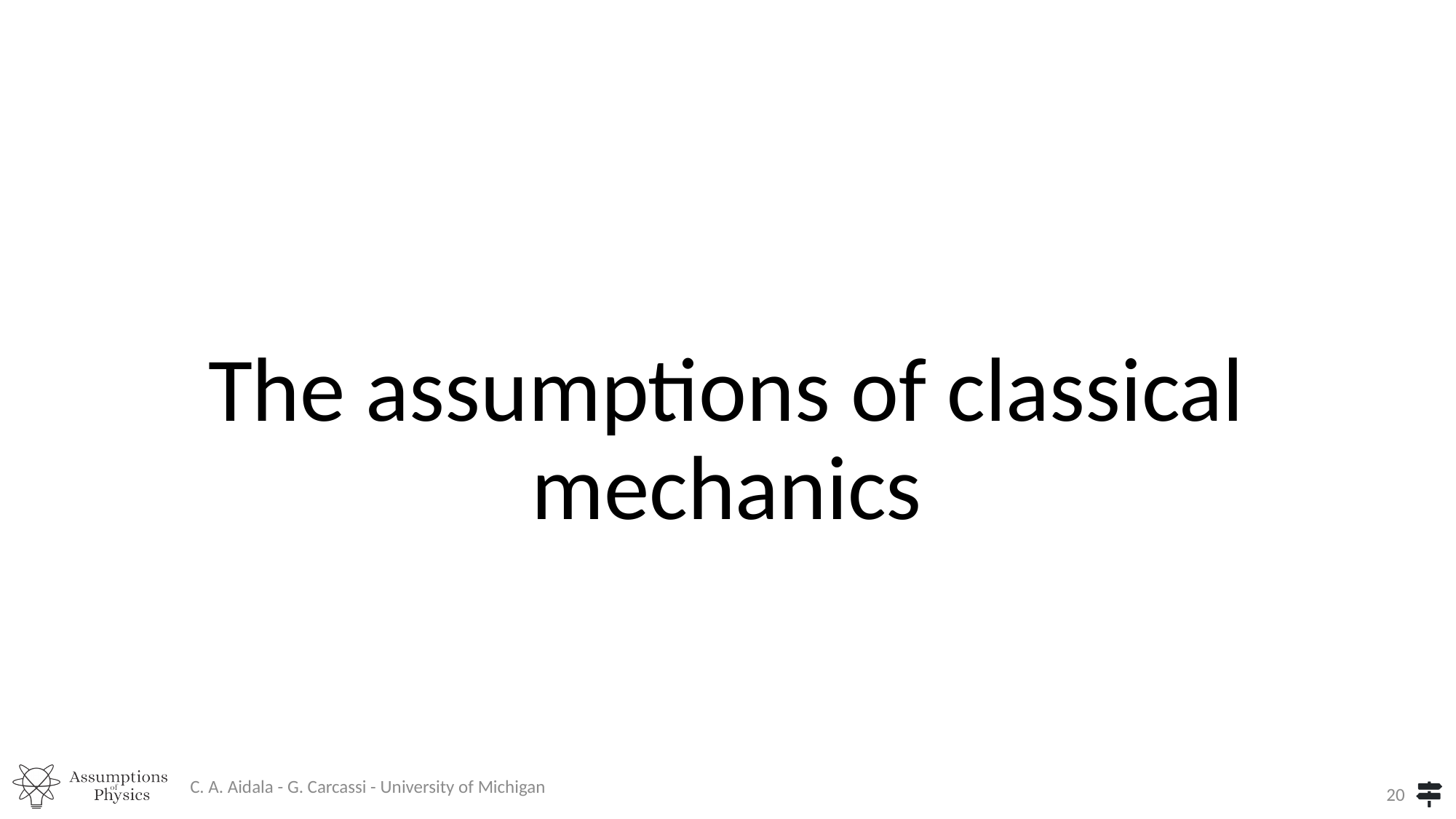

# The assumptions of classical mechanics

C. A. Aidala - G. Carcassi - University of Michigan
20